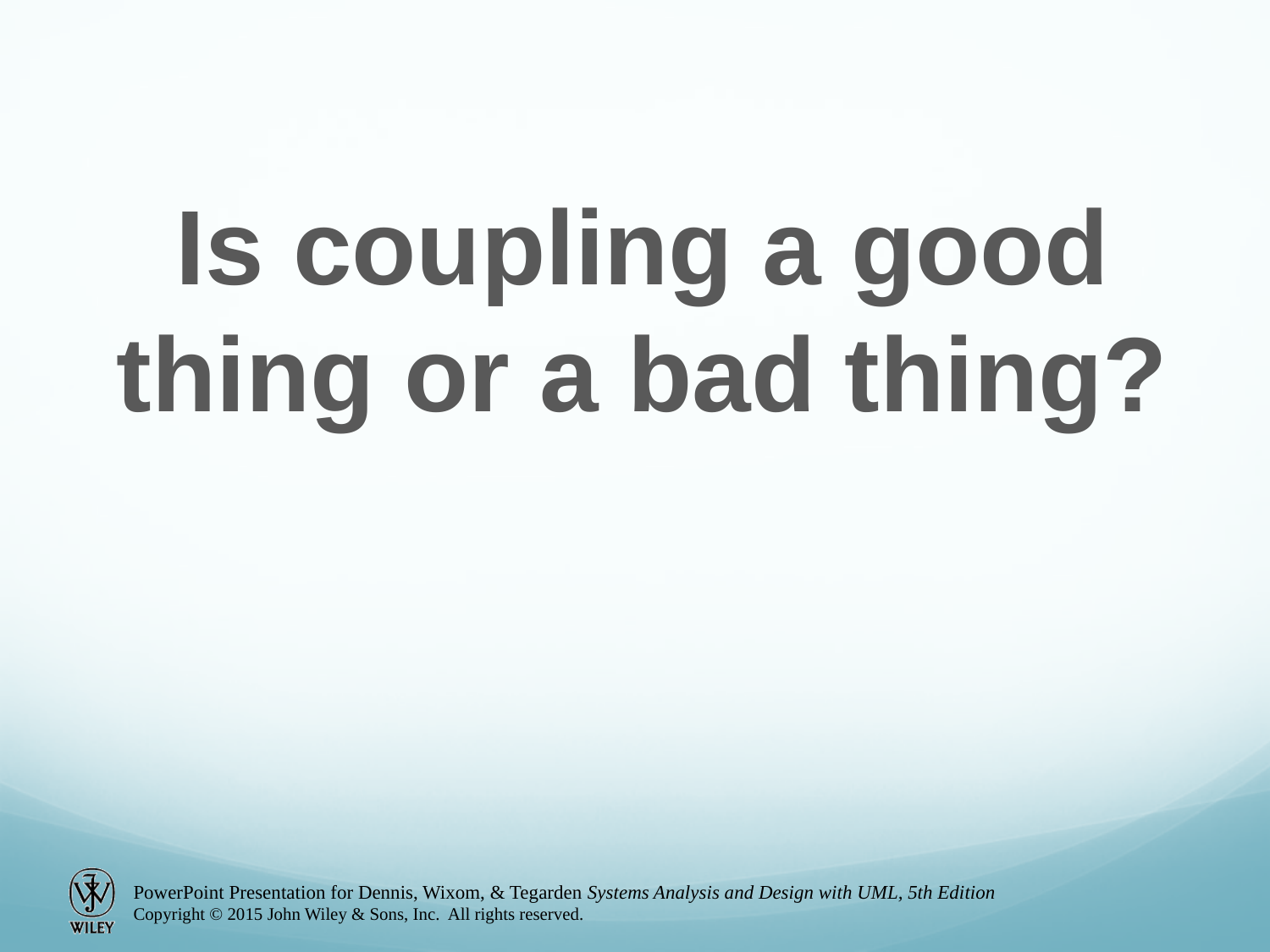

Is coupling a good thing or a bad thing?